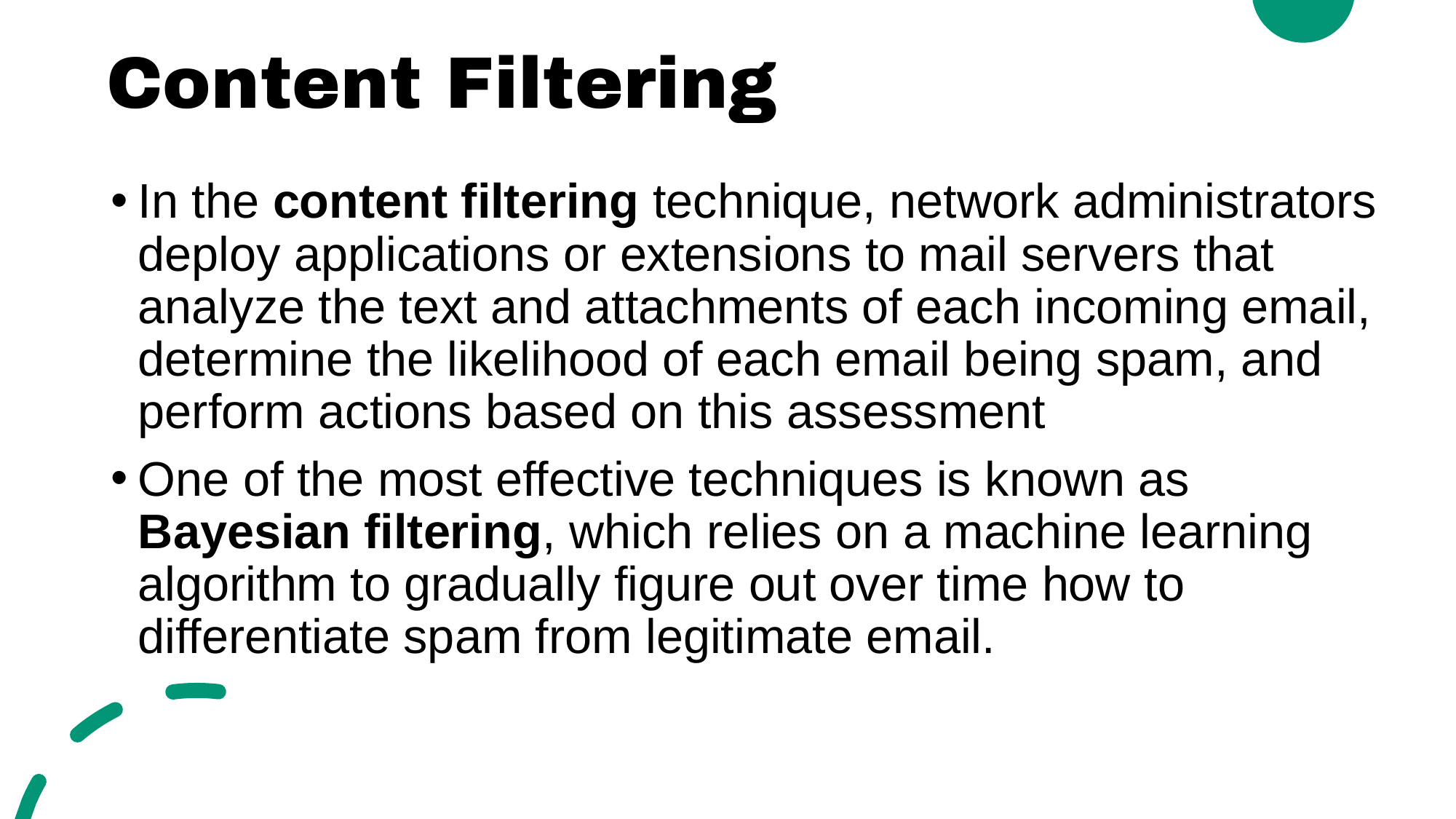

# Content Filtering
In the content filtering technique, network administrators deploy applications or extensions to mail servers that analyze the text and attachments of each incoming email, determine the likelihood of each email being spam, and perform actions based on this assessment
One of the most effective techniques is known as Bayesian filtering, which relies on a machine learning algorithm to gradually figure out over time how to differentiate spam from legitimate email.